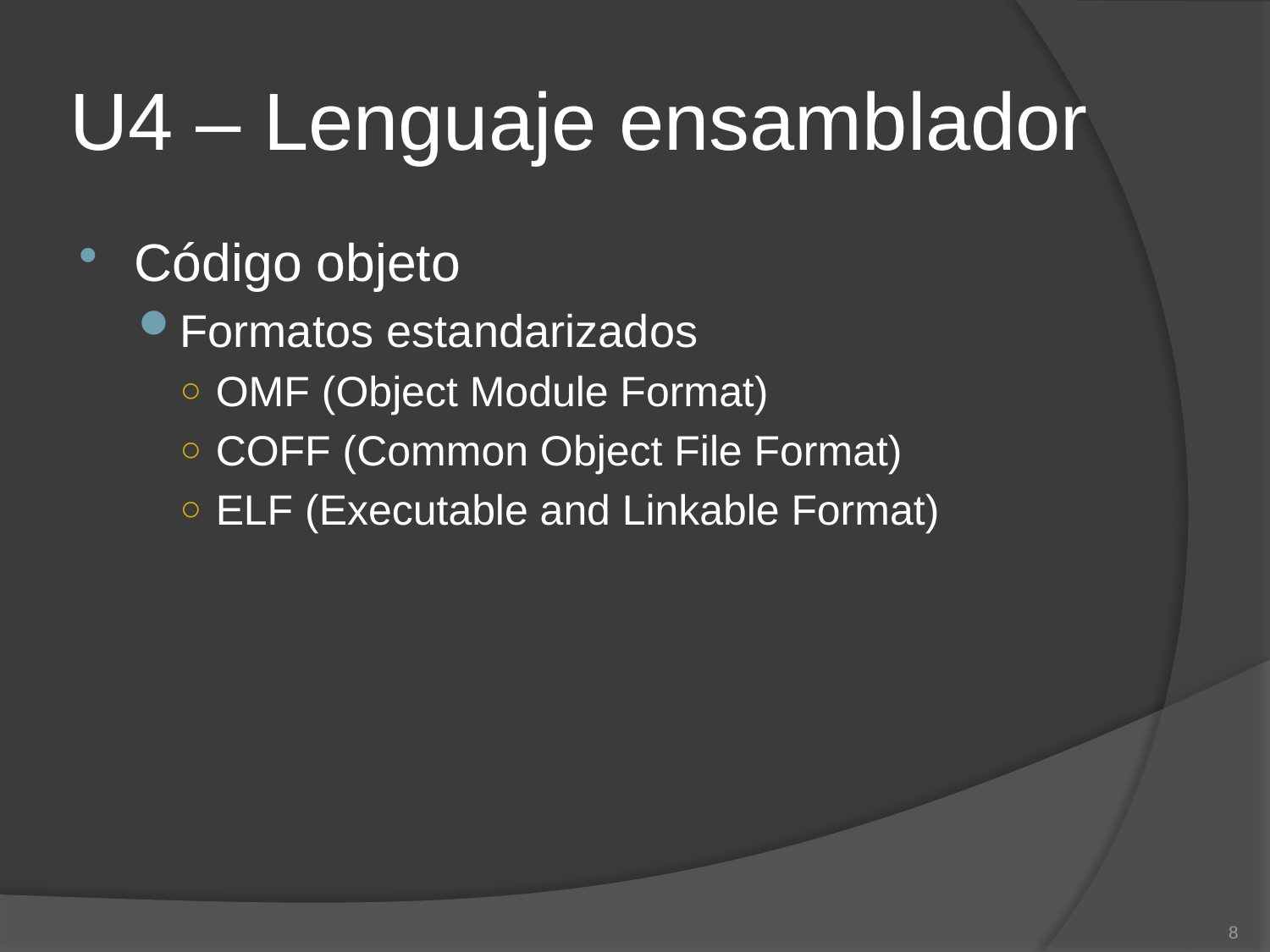

# U4 – Lenguaje ensamblador
Código objeto
Formatos estandarizados
OMF (Object Module Format)
COFF (Common Object File Format)
ELF (Executable and Linkable Format)

8